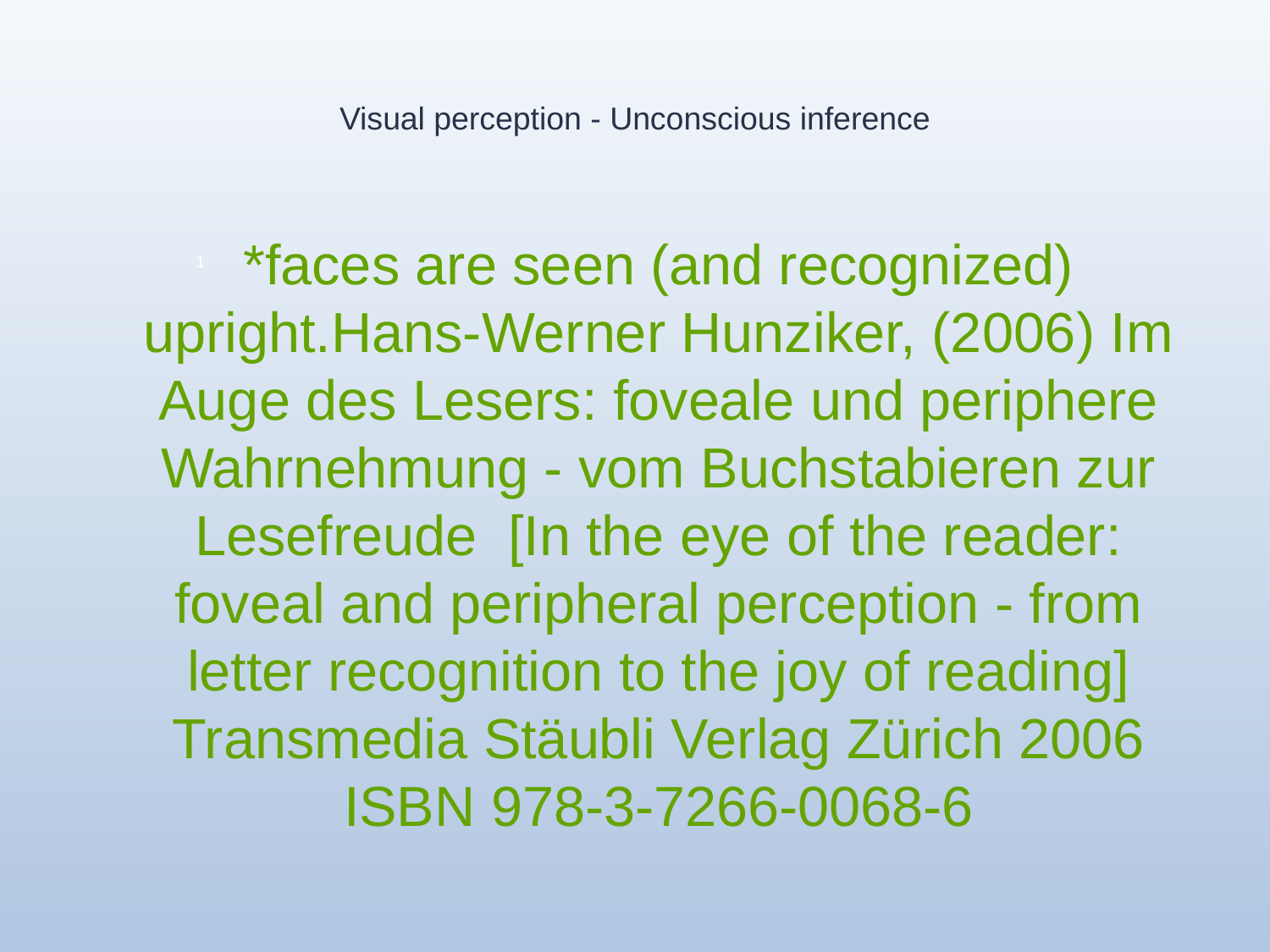

# Visual perception - Unconscious inference
*faces are seen (and recognized) upright.Hans-Werner Hunziker, (2006) Im Auge des Lesers: foveale und periphere Wahrnehmung - vom Buchstabieren zur Lesefreude  [In the eye of the reader: foveal and peripheral perception - from letter recognition to the joy of reading] Transmedia Stäubli Verlag Zürich 2006 ISBN 978-3-7266-0068-6